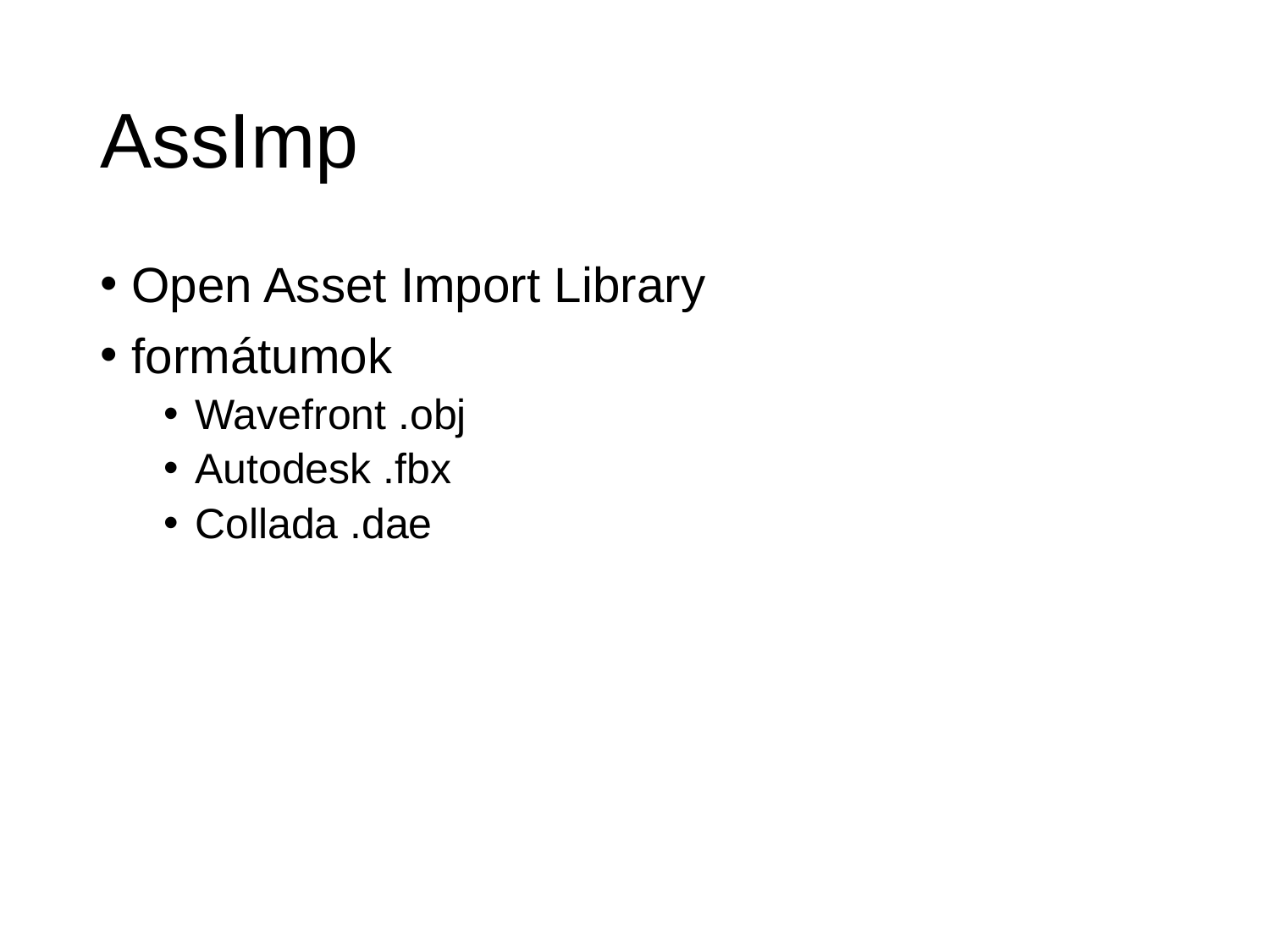

# AssImp
Open Asset Import Library
formátumok
Wavefront .obj
Autodesk .fbx
Collada .dae